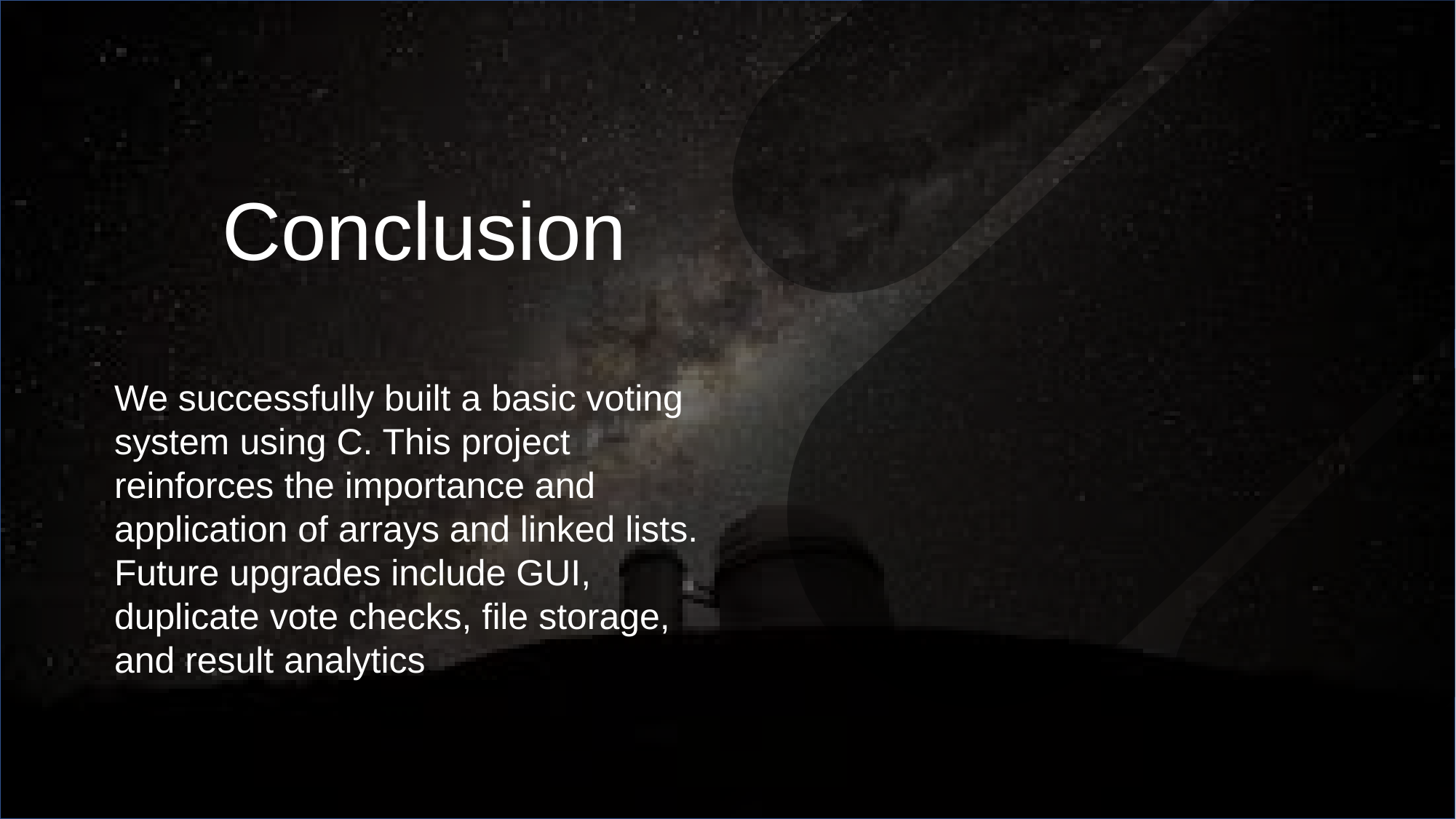

#
Conclusion

We successfully built a basic voting system using C. This project reinforces the importance and application of arrays and linked lists. Future upgrades include GUI, duplicate vote checks, file storage, and result analytics.